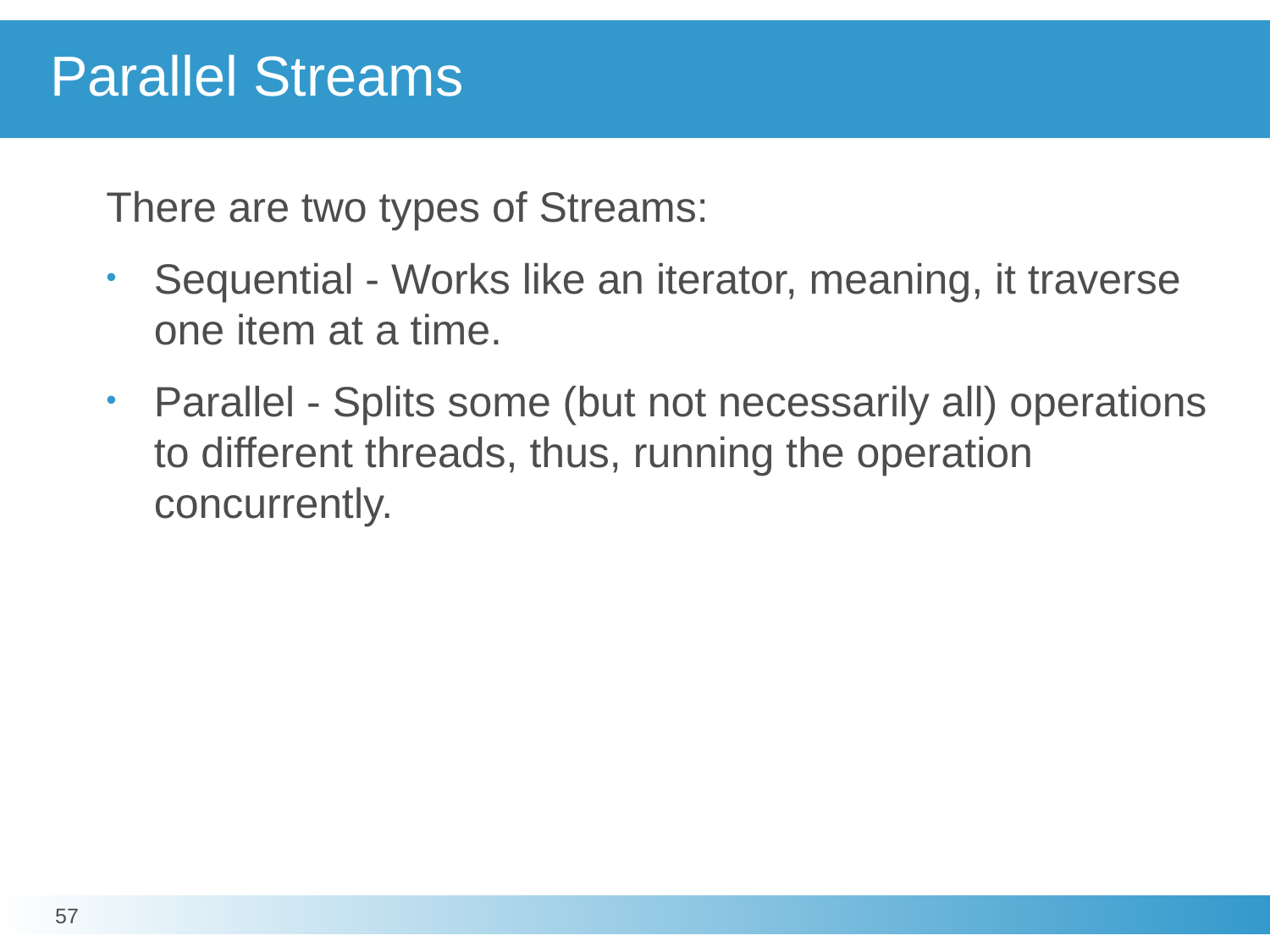

# Parallel Streams
There are two types of Streams:
Sequential - Works like an iterator, meaning, it traverse one item at a time.
Parallel - Splits some (but not necessarily all) operations to different threads, thus, running the operation concurrently.

57